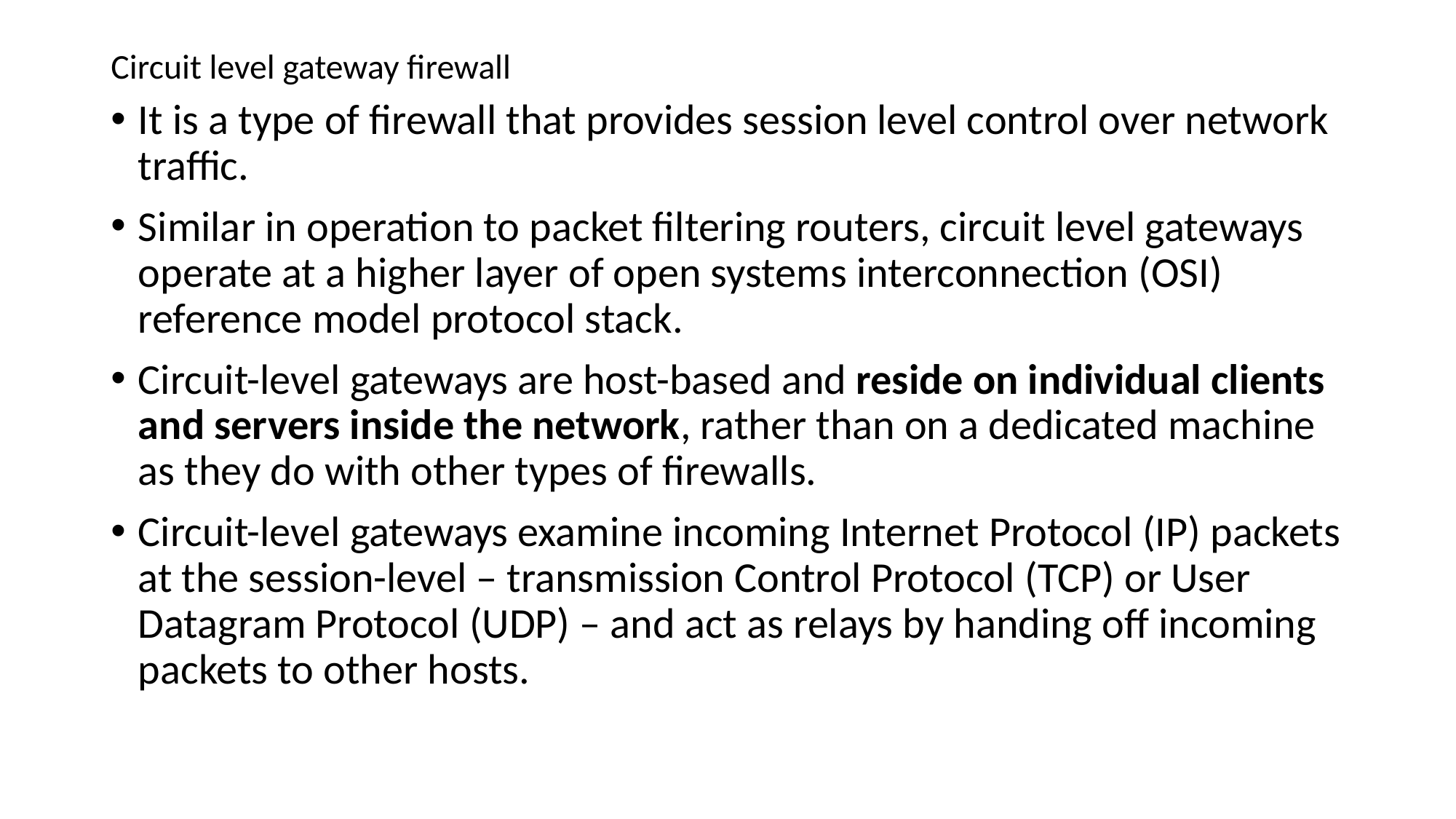

# Circuit level gateway firewall
It is a type of firewall that provides session level control over network traffic.
Similar in operation to packet filtering routers, circuit level gateways operate at a higher layer of open systems interconnection (OSI) reference model protocol stack.
Circuit-level gateways are host-based and reside on individual clients and servers inside the network, rather than on a dedicated machine as they do with other types of firewalls.
Circuit-level gateways examine incoming Internet Protocol (IP) packets at the session-level – transmission Control Protocol (TCP) or User Datagram Protocol (UDP) – and act as relays by handing off incoming packets to other hosts.